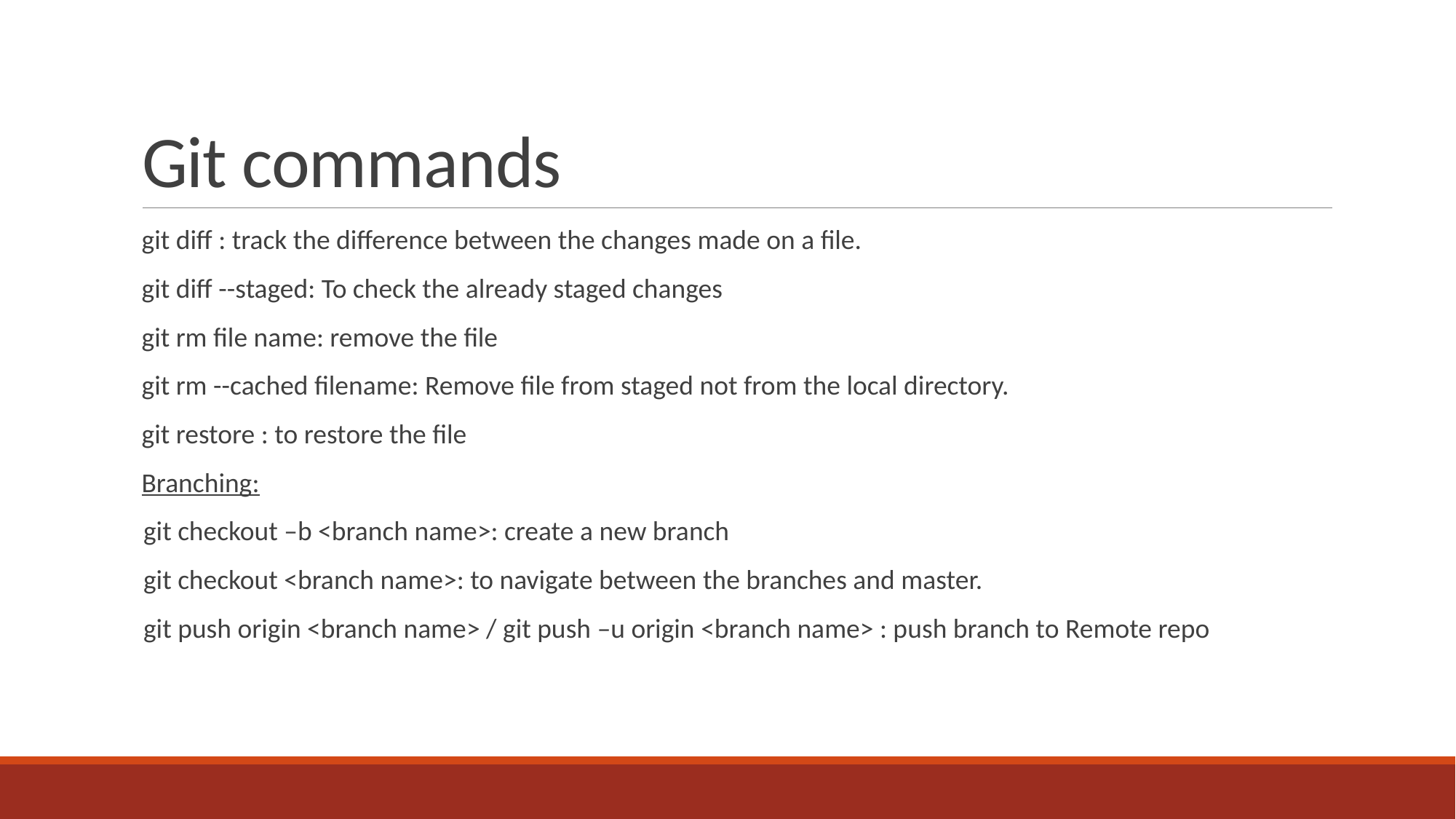

# Git commands
git diff : track the difference between the changes made on a file.
git diff --staged: To check the already staged changes
git rm file name: remove the file
git rm --cached filename: Remove file from staged not from the local directory.
git restore : to restore the file
Branching:
  git checkout –b <branch name>: create a new branch
  git checkout <branch name>: to navigate between the branches and master.
  git push origin <branch name> / git push –u origin <branch name> : push branch to Remote repo